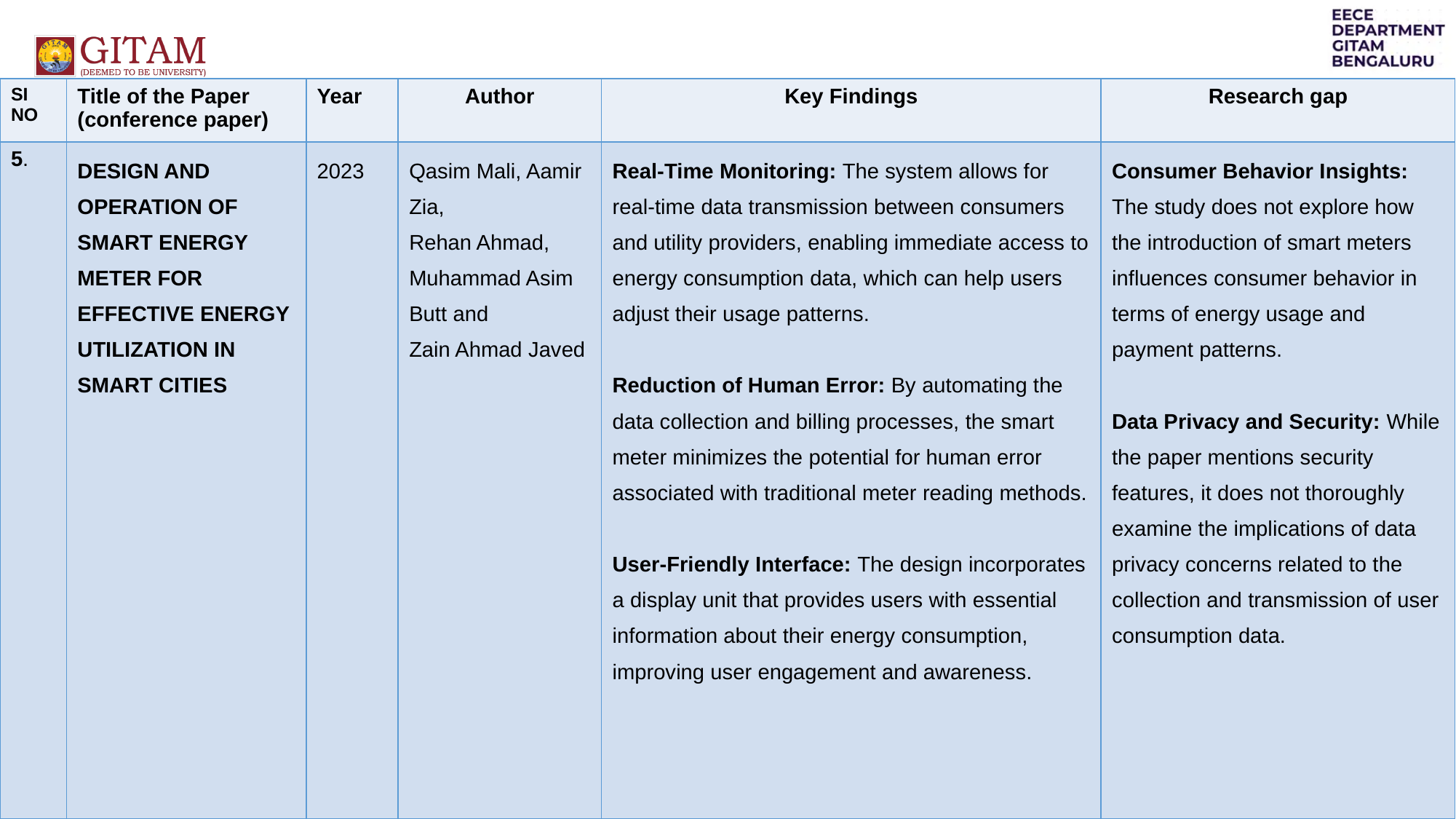

| SI NO | Title of the Paper (conference paper) | Year | Author | Key Findings | Research gap |
| --- | --- | --- | --- | --- | --- |
| 5. | DESIGN AND OPERATION OF SMART ENERGY METER FOR EFFECTIVE ENERGY UTILIZATION IN SMART CITIES | 2023 | Qasim Mali, Aamir Zia, Rehan Ahmad, Muhammad Asim Butt and Zain Ahmad Javed | Real-Time Monitoring: The system allows for real-time data transmission between consumers and utility providers, enabling immediate access to energy consumption data, which can help users adjust their usage patterns. Reduction of Human Error: By automating the data collection and billing processes, the smart meter minimizes the potential for human error associated with traditional meter reading methods. User-Friendly Interface: The design incorporates a display unit that provides users with essential information about their energy consumption, improving user engagement and awareness. | Consumer Behavior Insights: The study does not explore how the introduction of smart meters influences consumer behavior in terms of energy usage and payment patterns. Data Privacy and Security: While the paper mentions security features, it does not thoroughly examine the implications of data privacy concerns related to the collection and transmission of user consumption data. |
10